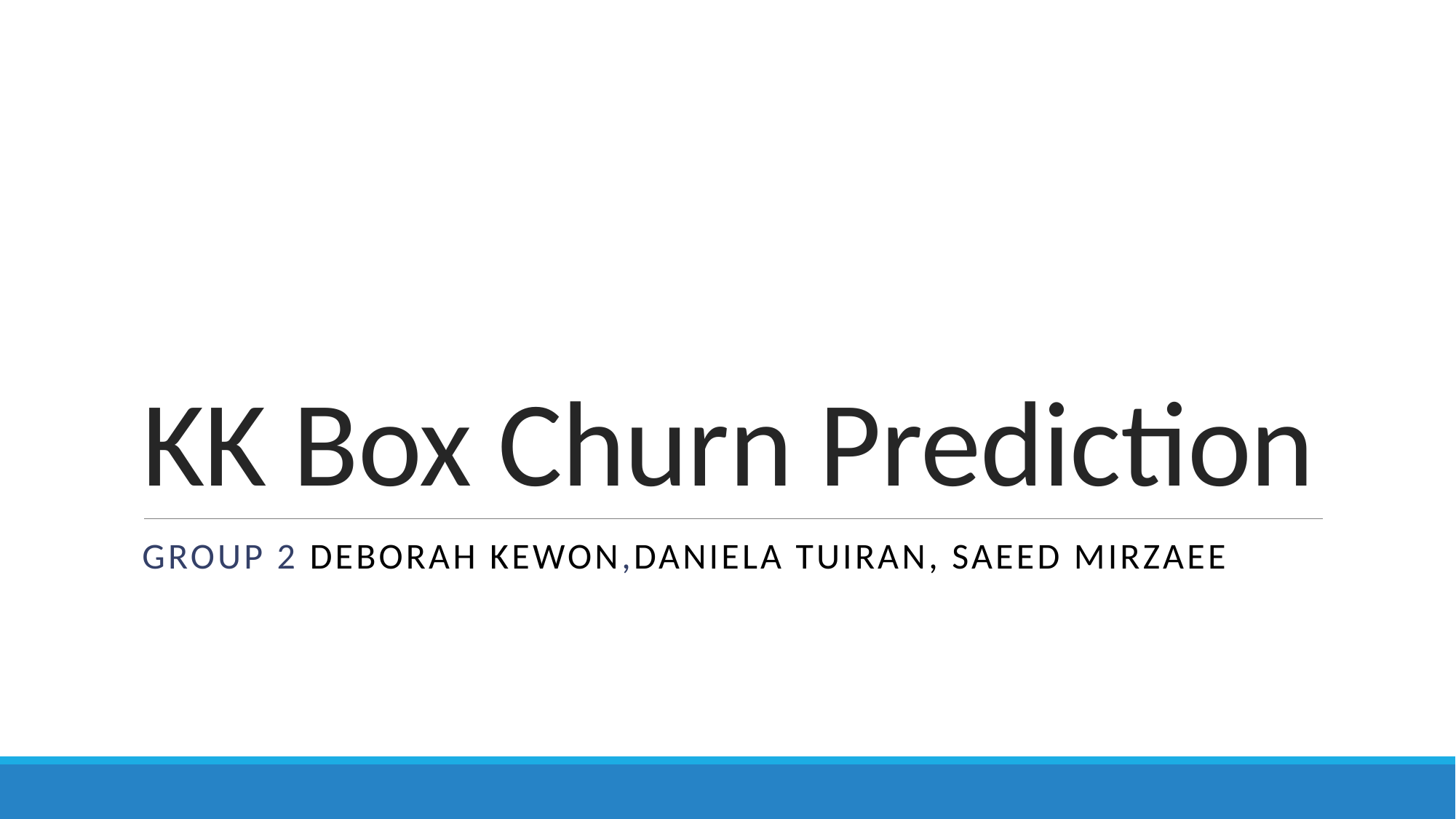

# KK Box Churn Prediction
Group 2 Deborah Kewon,Daniela Tuiran, Saeed Mirzaee